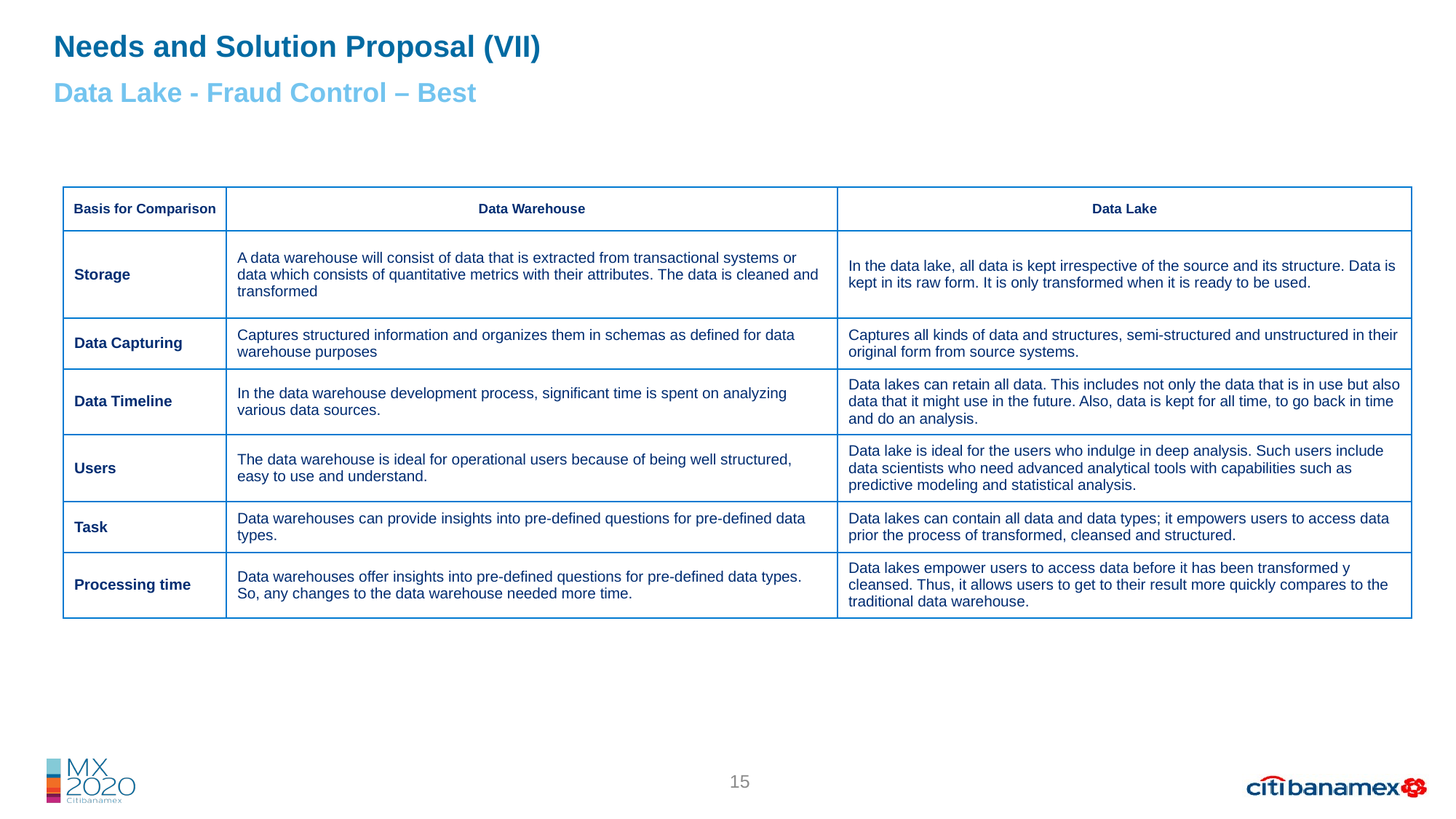

Needs and Solution Proposal (VII)
Data Lake - Fraud Control – Best
| Basis for Comparison | Data Warehouse | Data Lake |
| --- | --- | --- |
| Storage | A data warehouse will consist of data that is extracted from transactional systems or data which consists of quantitative metrics with their attributes. The data is cleaned and transformed | In the data lake, all data is kept irrespective of the source and its structure. Data is kept in its raw form. It is only transformed when it is ready to be used. |
| Data Capturing | Captures structured information and organizes them in schemas as defined for data warehouse purposes | Captures all kinds of data and structures, semi-structured and unstructured in their original form from source systems. |
| Data Timeline | In the data warehouse development process, significant time is spent on analyzing various data sources. | Data lakes can retain all data. This includes not only the data that is in use but also data that it might use in the future. Also, data is kept for all time, to go back in time and do an analysis. |
| Users | The data warehouse is ideal for operational users because of being well structured, easy to use and understand. | Data lake is ideal for the users who indulge in deep analysis. Such users include data scientists who need advanced analytical tools with capabilities such as predictive modeling and statistical analysis. |
| Task | Data warehouses can provide insights into pre-defined questions for pre-defined data types. | Data lakes can contain all data and data types; it empowers users to access data prior the process of transformed, cleansed and structured. |
| Processing time | Data warehouses offer insights into pre-defined questions for pre-defined data types. So, any changes to the data warehouse needed more time. | Data lakes empower users to access data before it has been transformed y cleansed. Thus, it allows users to get to their result more quickly compares to the traditional data warehouse. |